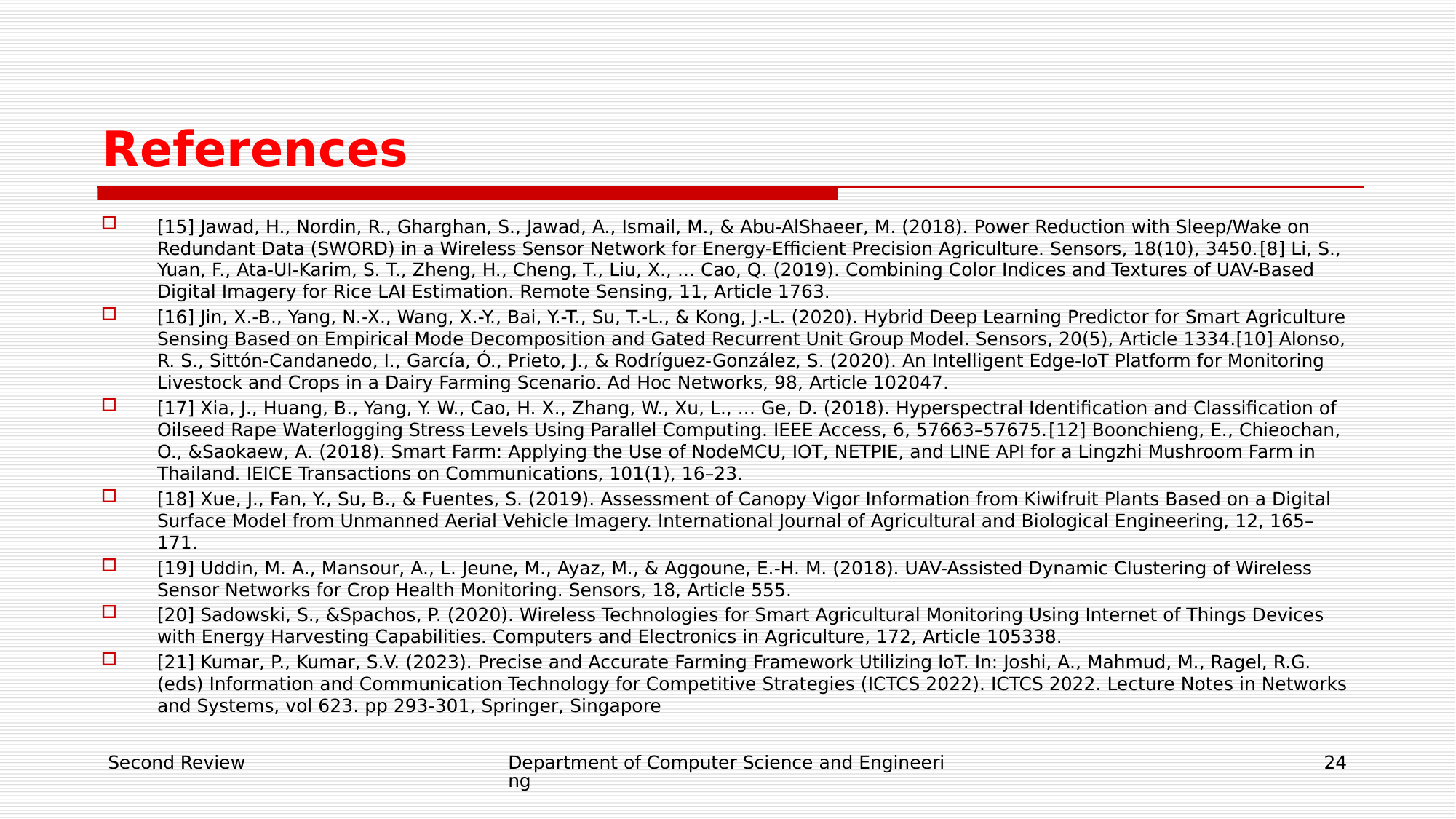

# References
[15] Jawad, H., Nordin, R., Gharghan, S., Jawad, A., Ismail, M., & Abu-AlShaeer, M. (2018). Power Reduction with Sleep/Wake on Redundant Data (SWORD) in a Wireless Sensor Network for Energy-Efficient Precision Agriculture. Sensors, 18(10), 3450.[8] Li, S., Yuan, F., Ata-UI-Karim, S. T., Zheng, H., Cheng, T., Liu, X., ... Cao, Q. (2019). Combining Color Indices and Textures of UAV-Based Digital Imagery for Rice LAI Estimation. Remote Sensing, 11, Article 1763.
[16] Jin, X.-B., Yang, N.-X., Wang, X.-Y., Bai, Y.-T., Su, T.-L., & Kong, J.-L. (2020). Hybrid Deep Learning Predictor for Smart Agriculture Sensing Based on Empirical Mode Decomposition and Gated Recurrent Unit Group Model. Sensors, 20(5), Article 1334.[10] Alonso, R. S., Sittón-Candanedo, I., García, Ó., Prieto, J., & Rodríguez-González, S. (2020). An Intelligent Edge-IoT Platform for Monitoring Livestock and Crops in a Dairy Farming Scenario. Ad Hoc Networks, 98, Article 102047.
[17] Xia, J., Huang, B., Yang, Y. W., Cao, H. X., Zhang, W., Xu, L., ... Ge, D. (2018). Hyperspectral Identification and Classification of Oilseed Rape Waterlogging Stress Levels Using Parallel Computing. IEEE Access, 6, 57663–57675.[12] Boonchieng, E., Chieochan, O., &Saokaew, A. (2018). Smart Farm: Applying the Use of NodeMCU, IOT, NETPIE, and LINE API for a Lingzhi Mushroom Farm in Thailand. IEICE Transactions on Communications, 101(1), 16–23.
[18] Xue, J., Fan, Y., Su, B., & Fuentes, S. (2019). Assessment of Canopy Vigor Information from Kiwifruit Plants Based on a Digital Surface Model from Unmanned Aerial Vehicle Imagery. International Journal of Agricultural and Biological Engineering, 12, 165–171.
[19] Uddin, M. A., Mansour, A., L. Jeune, M., Ayaz, M., & Aggoune, E.-H. M. (2018). UAV-Assisted Dynamic Clustering of Wireless Sensor Networks for Crop Health Monitoring. Sensors, 18, Article 555.
[20] Sadowski, S., &Spachos, P. (2020). Wireless Technologies for Smart Agricultural Monitoring Using Internet of Things Devices with Energy Harvesting Capabilities. Computers and Electronics in Agriculture, 172, Article 105338.
[21] Kumar, P., Kumar, S.V. (2023). Precise and Accurate Farming Framework Utilizing IoT. In: Joshi, A., Mahmud, M., Ragel, R.G. (eds) Information and Communication Technology for Competitive Strategies (ICTCS 2022). ICTCS 2022. Lecture Notes in Networks and Systems, vol 623. pp 293-301, Springer, Singapore
Second Review
Department of Computer Science and Engineering
24